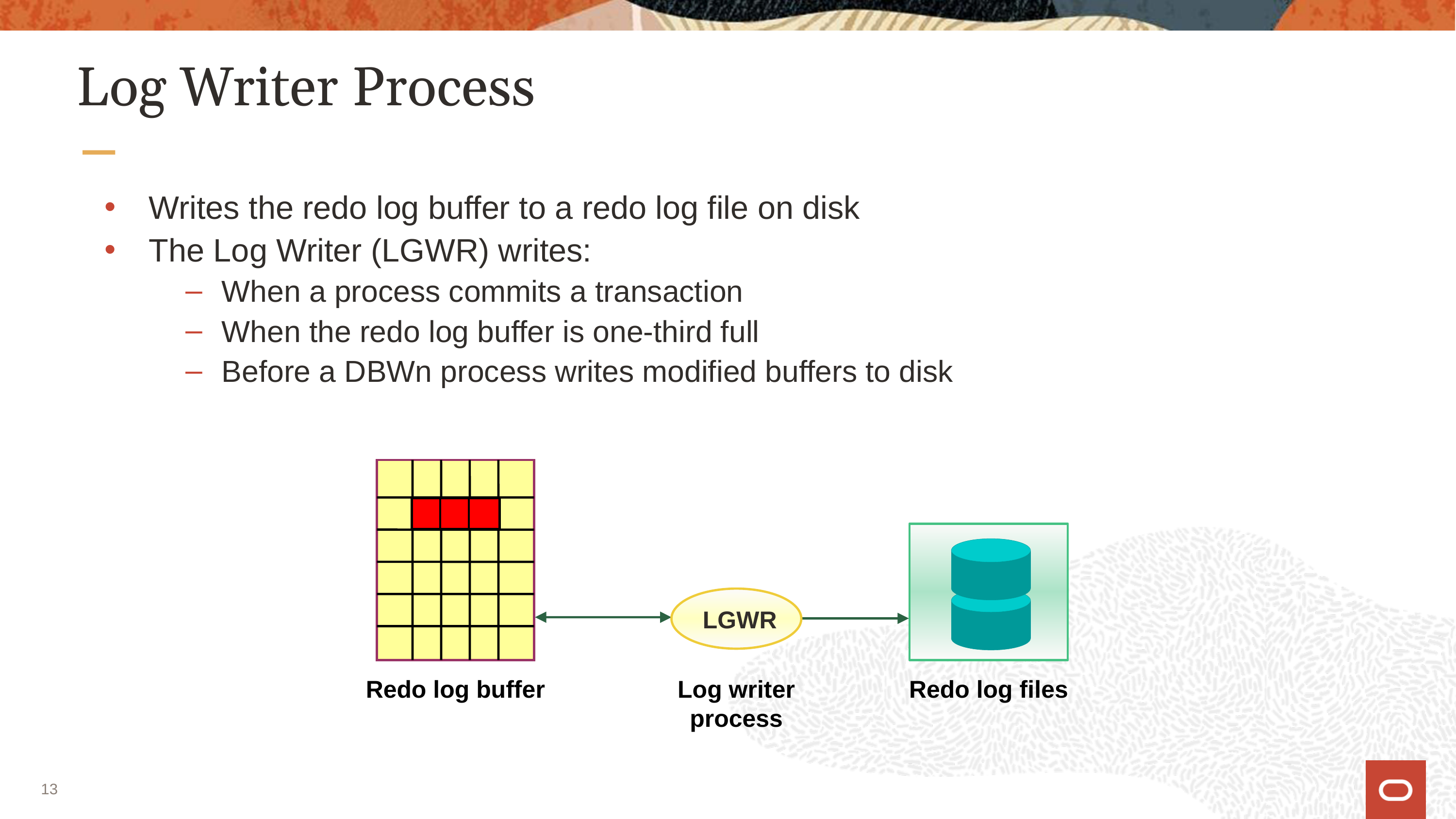

# Log Writer Process
Writes the redo log buffer to a redo log file on disk
The Log Writer (LGWR) writes:
When a process commits a transaction
When the redo log buffer is one-third full
Before a DBWn process writes modified buffers to disk

 LGWR

Redo log buffer
Log writer process
Redo log files